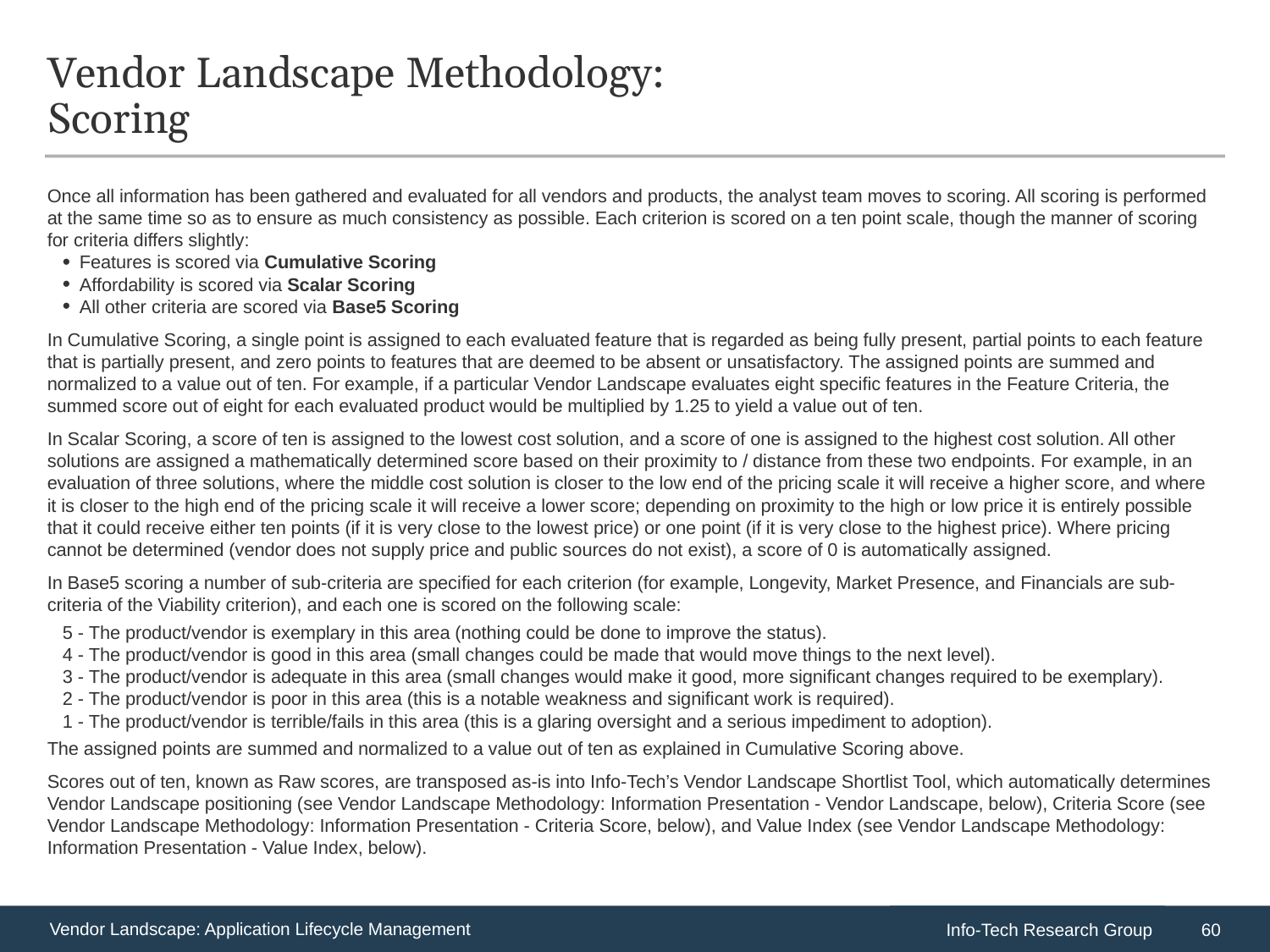

# Vendor Landscape Methodology: Scoring
Once all information has been gathered and evaluated for all vendors and products, the analyst team moves to scoring. All scoring is performed at the same time so as to ensure as much consistency as possible. Each criterion is scored on a ten point scale, though the manner of scoring for criteria differs slightly:
Features is scored via Cumulative Scoring
Affordability is scored via Scalar Scoring
All other criteria are scored via Base5 Scoring
In Cumulative Scoring, a single point is assigned to each evaluated feature that is regarded as being fully present, partial points to each feature that is partially present, and zero points to features that are deemed to be absent or unsatisfactory. The assigned points are summed and normalized to a value out of ten. For example, if a particular Vendor Landscape evaluates eight specific features in the Feature Criteria, the summed score out of eight for each evaluated product would be multiplied by 1.25 to yield a value out of ten.
In Scalar Scoring, a score of ten is assigned to the lowest cost solution, and a score of one is assigned to the highest cost solution. All other solutions are assigned a mathematically determined score based on their proximity to / distance from these two endpoints. For example, in an evaluation of three solutions, where the middle cost solution is closer to the low end of the pricing scale it will receive a higher score, and where it is closer to the high end of the pricing scale it will receive a lower score; depending on proximity to the high or low price it is entirely possible that it could receive either ten points (if it is very close to the lowest price) or one point (if it is very close to the highest price). Where pricing cannot be determined (vendor does not supply price and public sources do not exist), a score of 0 is automatically assigned.
In Base5 scoring a number of sub-criteria are specified for each criterion (for example, Longevity, Market Presence, and Financials are sub-criteria of the Viability criterion), and each one is scored on the following scale:
5 - The product/vendor is exemplary in this area (nothing could be done to improve the status).
4 - The product/vendor is good in this area (small changes could be made that would move things to the next level).
3 - The product/vendor is adequate in this area (small changes would make it good, more significant changes required to be exemplary).
2 - The product/vendor is poor in this area (this is a notable weakness and significant work is required).
1 - The product/vendor is terrible/fails in this area (this is a glaring oversight and a serious impediment to adoption).
The assigned points are summed and normalized to a value out of ten as explained in Cumulative Scoring above.
Scores out of ten, known as Raw scores, are transposed as-is into Info-Tech’s Vendor Landscape Shortlist Tool, which automatically determines Vendor Landscape positioning (see Vendor Landscape Methodology: Information Presentation - Vendor Landscape, below), Criteria Score (see Vendor Landscape Methodology: Information Presentation - Criteria Score, below), and Value Index (see Vendor Landscape Methodology: Information Presentation - Value Index, below).